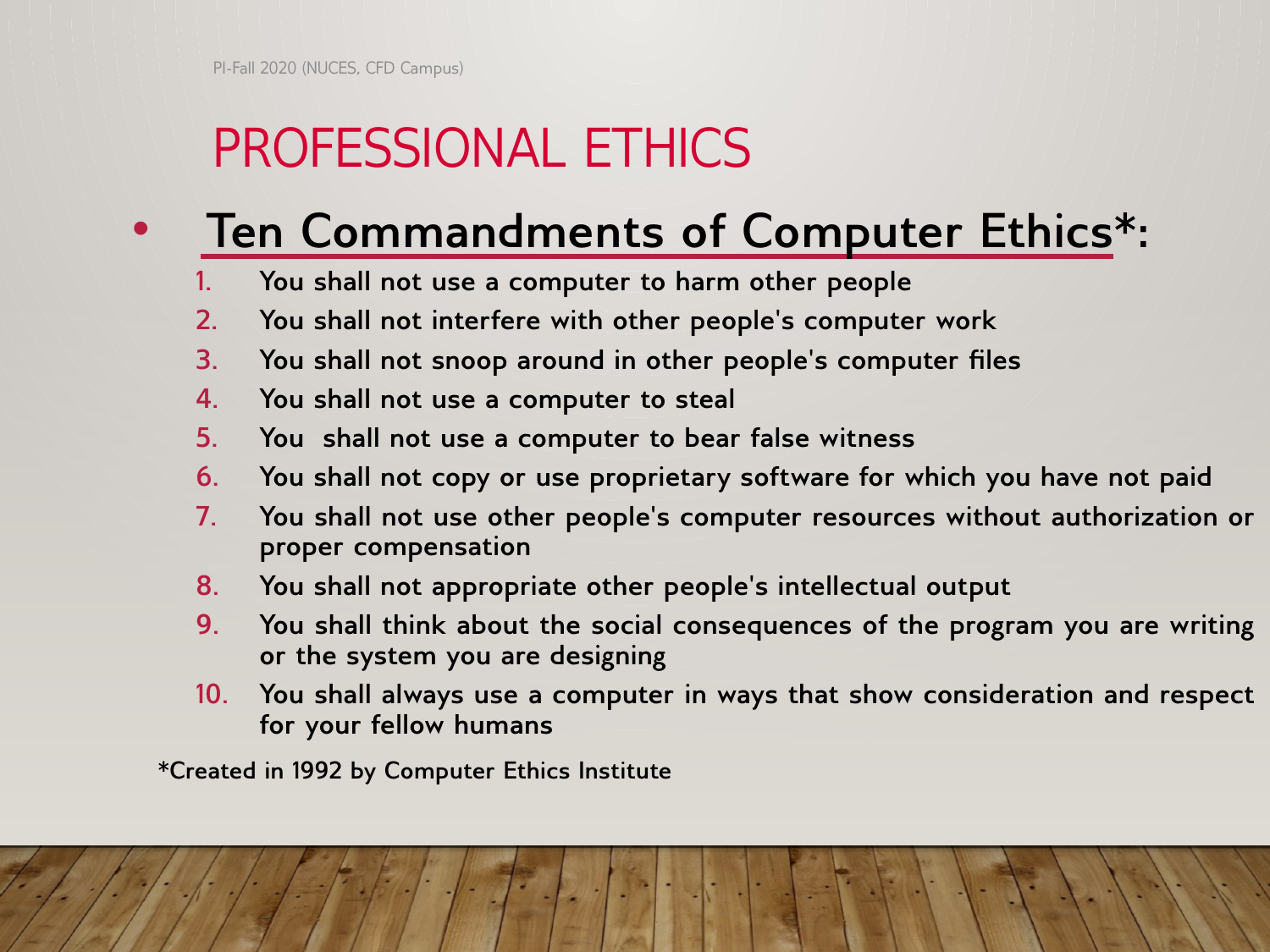

PI-Fall 2020 (NUCES, CFD Campus)
# Professional Ethics
Ten Commandments of Computer Ethics*:
You shall not use a computer to harm other people
You shall not interfere with other people's computer work
You shall not snoop around in other people's computer files
You shall not use a computer to steal
You  shall not use a computer to bear false witness
You shall not copy or use proprietary software for which you have not paid
You shall not use other people's computer resources without authorization or proper compensation
You shall not appropriate other people's intellectual output
You shall think about the social consequences of the program you are writing or the system you are designing
You shall always use a computer in ways that show consideration and respect for your fellow humans
*Created in 1992 by Computer Ethics Institute